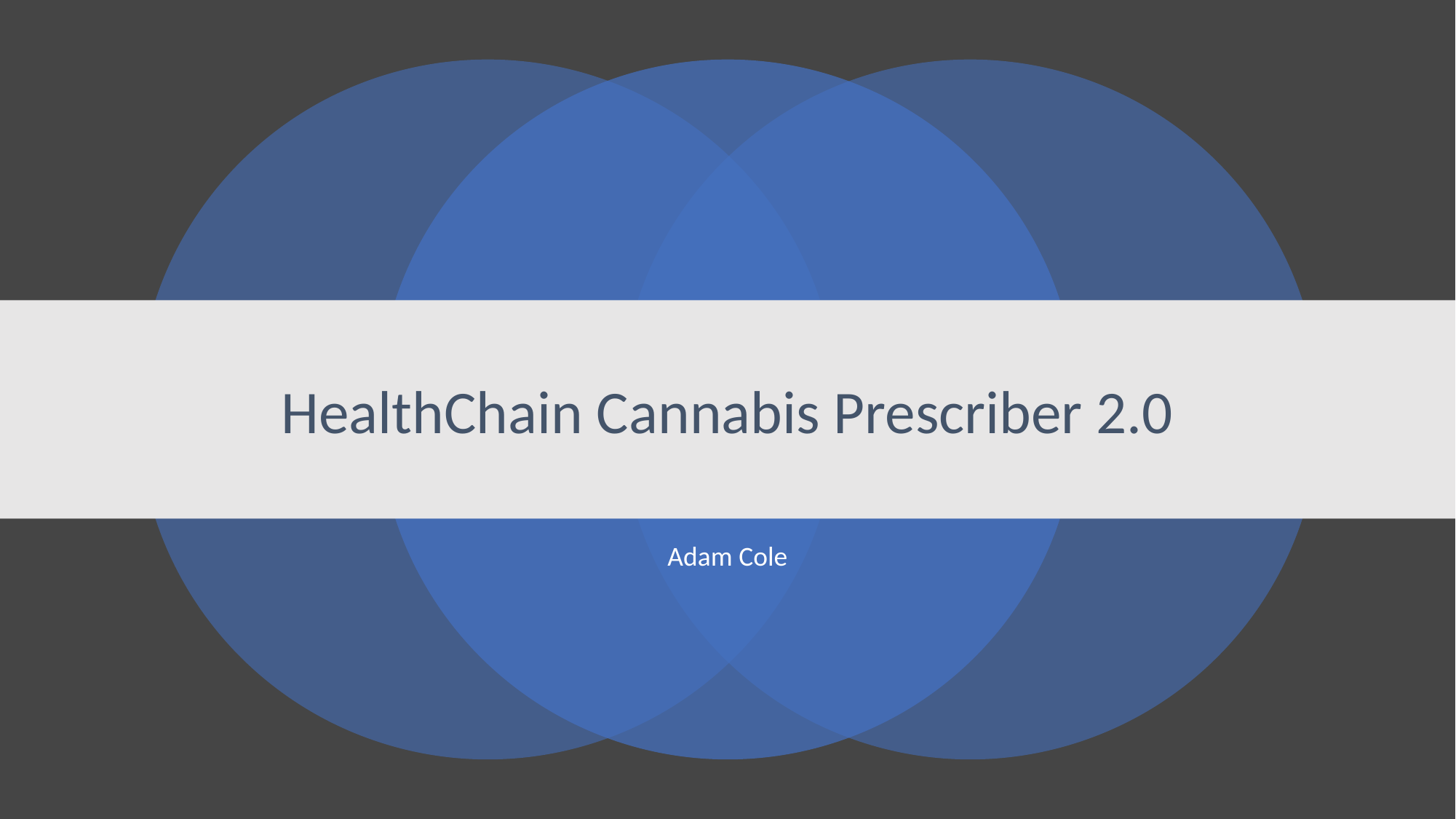

# HealthChain Cannabis Prescriber 2.0
Adam Cole